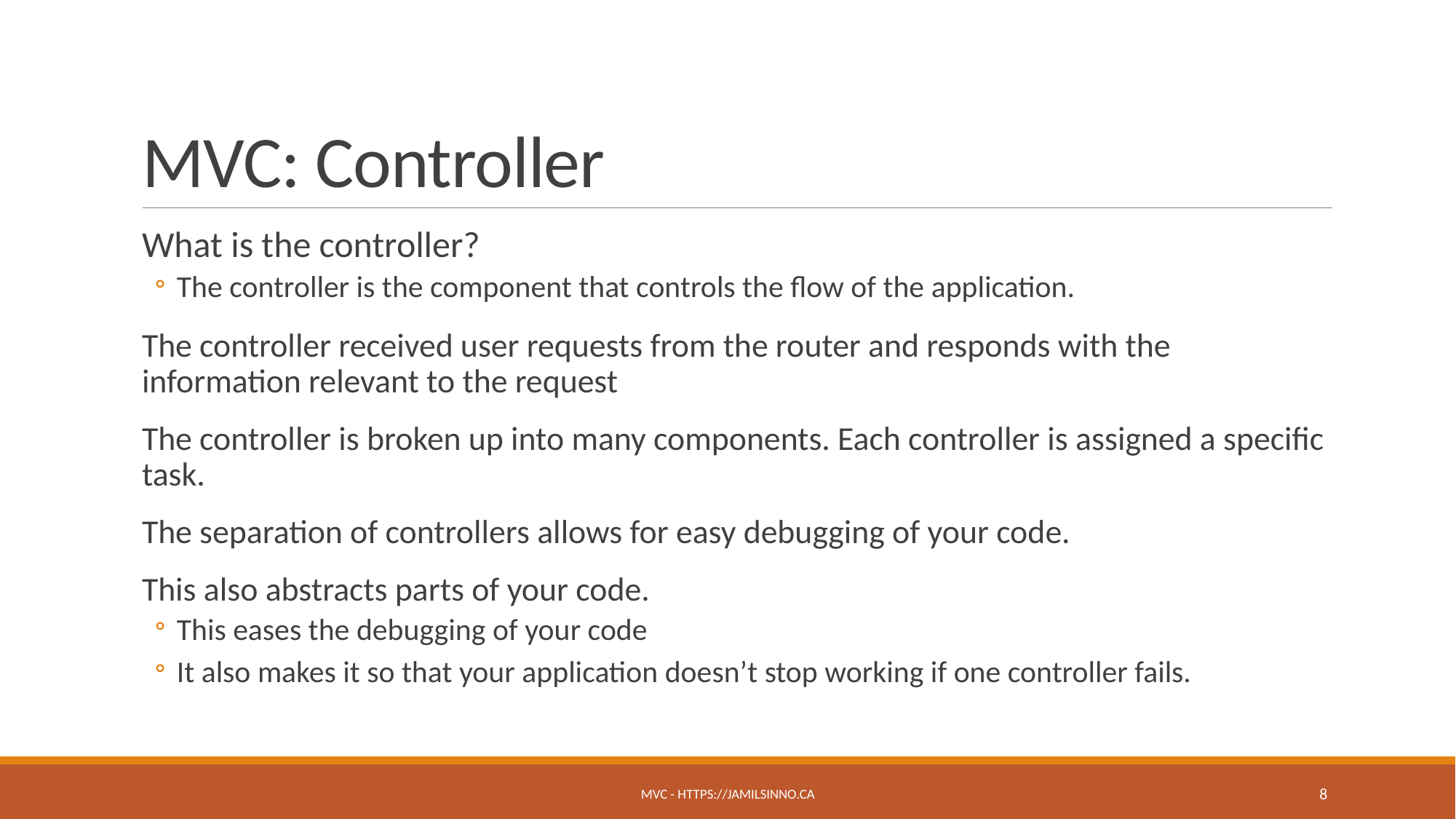

# MVC: Controller
What is the controller?
The controller is the component that controls the flow of the application.
The controller received user requests from the router and responds with the information relevant to the request
The controller is broken up into many components. Each controller is assigned a specific task.
The separation of controllers allows for easy debugging of your code.
This also abstracts parts of your code.
This eases the debugging of your code
It also makes it so that your application doesn’t stop working if one controller fails.

MVC - https://jamilsinno.ca
8